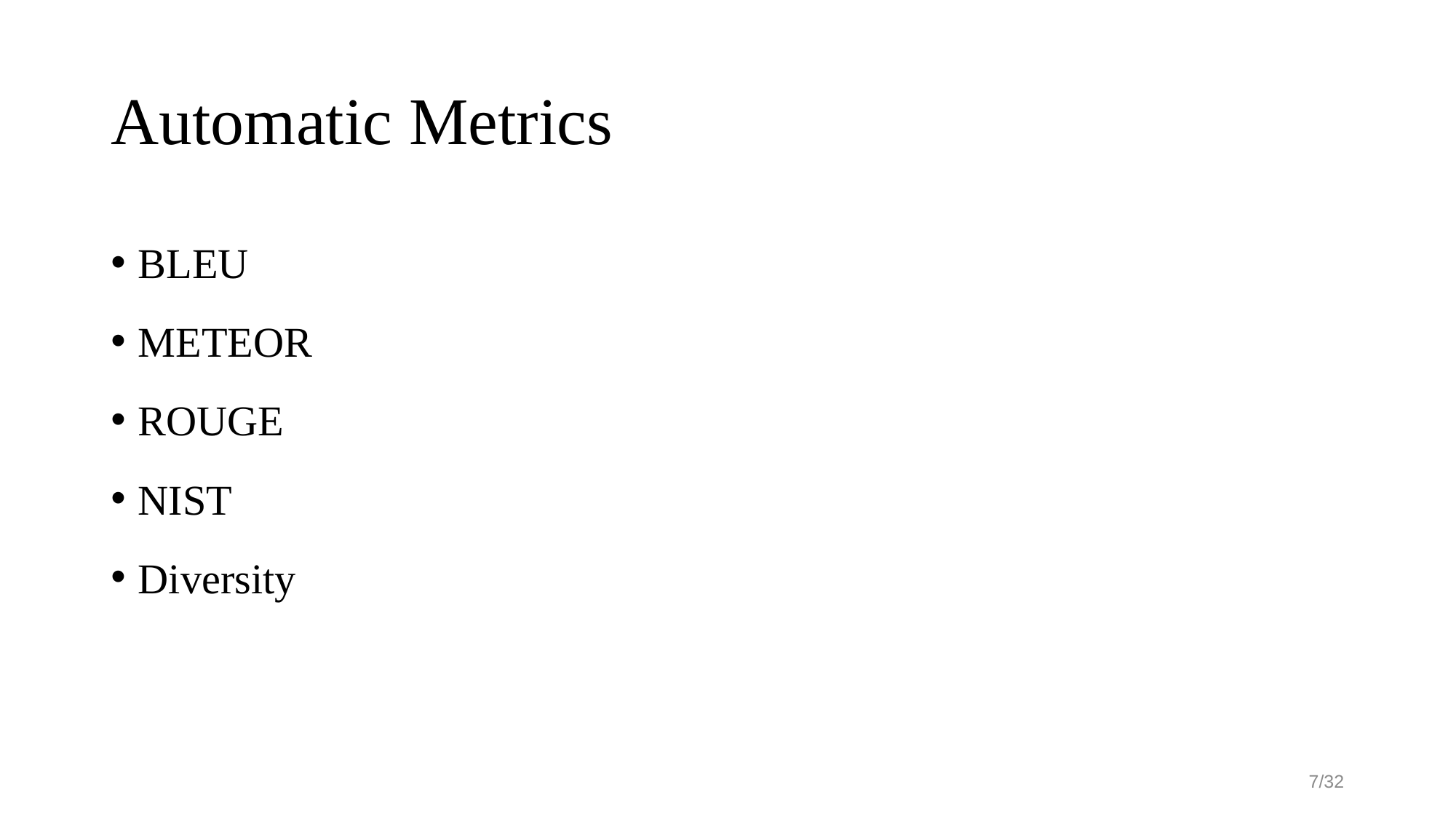

# Automatic Metrics
BLEU
METEOR
ROUGE
NIST
Diversity

7/32